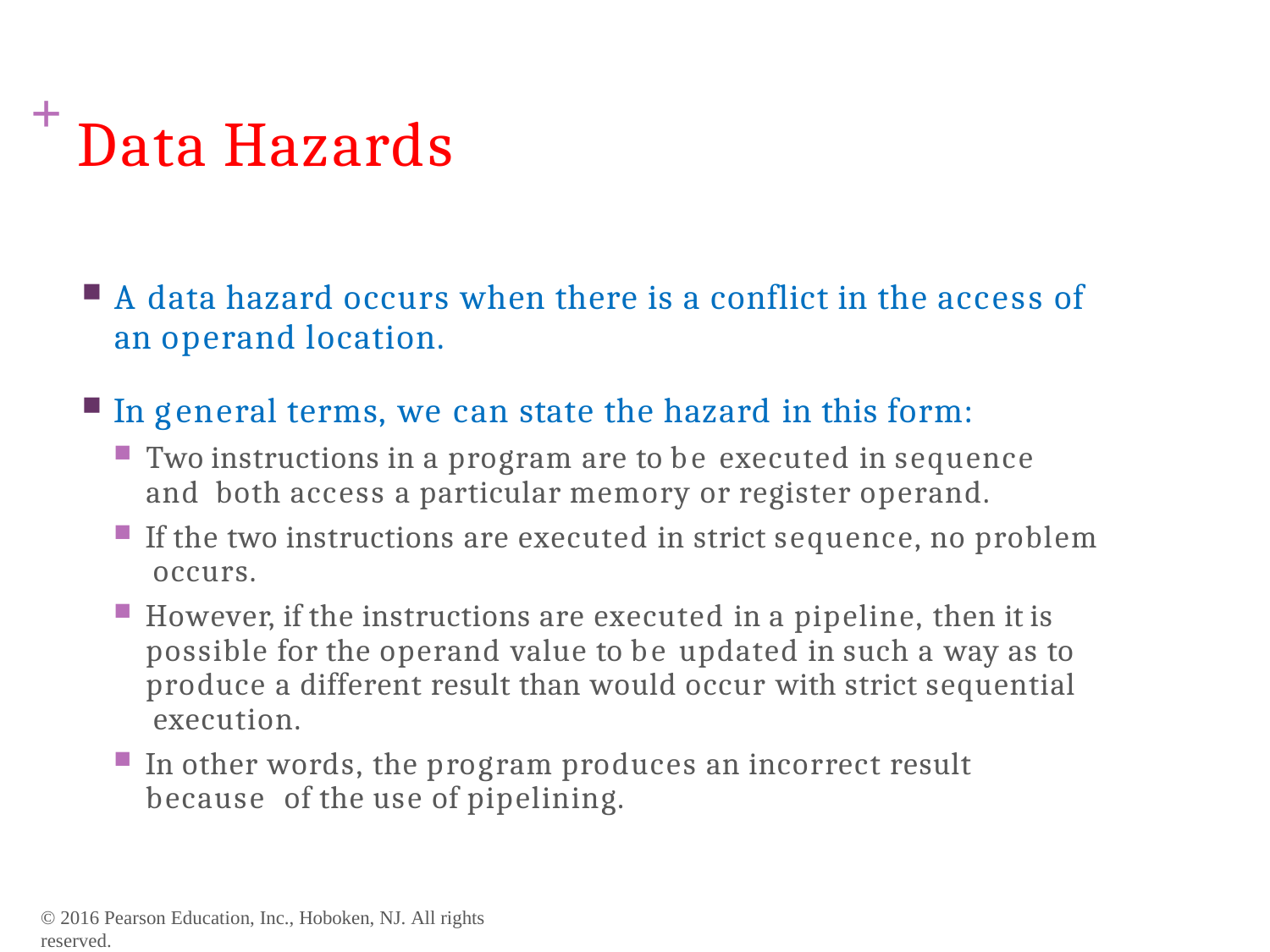

# + Data Hazards
A data hazard occurs when there is a conflict in the access of
an operand location.
In general terms, we can state the hazard in this form:
Two instructions in a program are to be executed in sequence and  both access a particular memory or register operand.
If the two instructions are executed in strict sequence, no problem  occurs.
However, if the instructions are executed in a pipeline, then it is  possible for the operand value to be updated in such a way as to  produce a different result than would occur with strict sequential  execution.
In other words, the program produces an incorrect result because  of the use of pipelining.
© 2016 Pearson Education, Inc., Hoboken, NJ. All rights reserved.